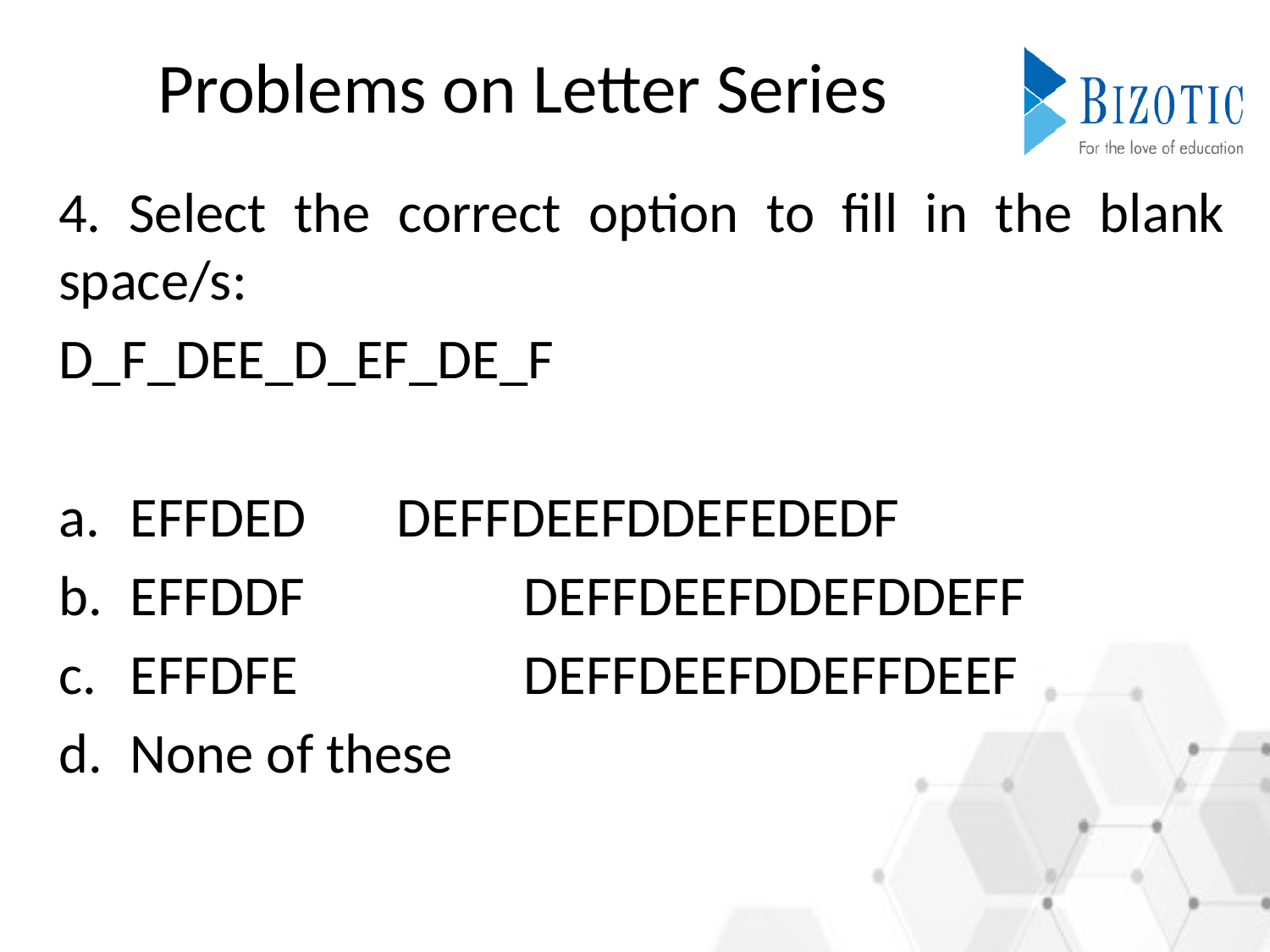

# Problems on Letter Series
4. Select the correct option to fill in the blank space/s:
D_F_DEE_D_EF_DE_F

EFFDED  	 DEFFDEEFDDEFEDEDF
EFFDDF	 	 DEFFDEEFDDEFDDEFF
EFFDFE	 	 DEFFDEEFDDEFFDEEF
None of these